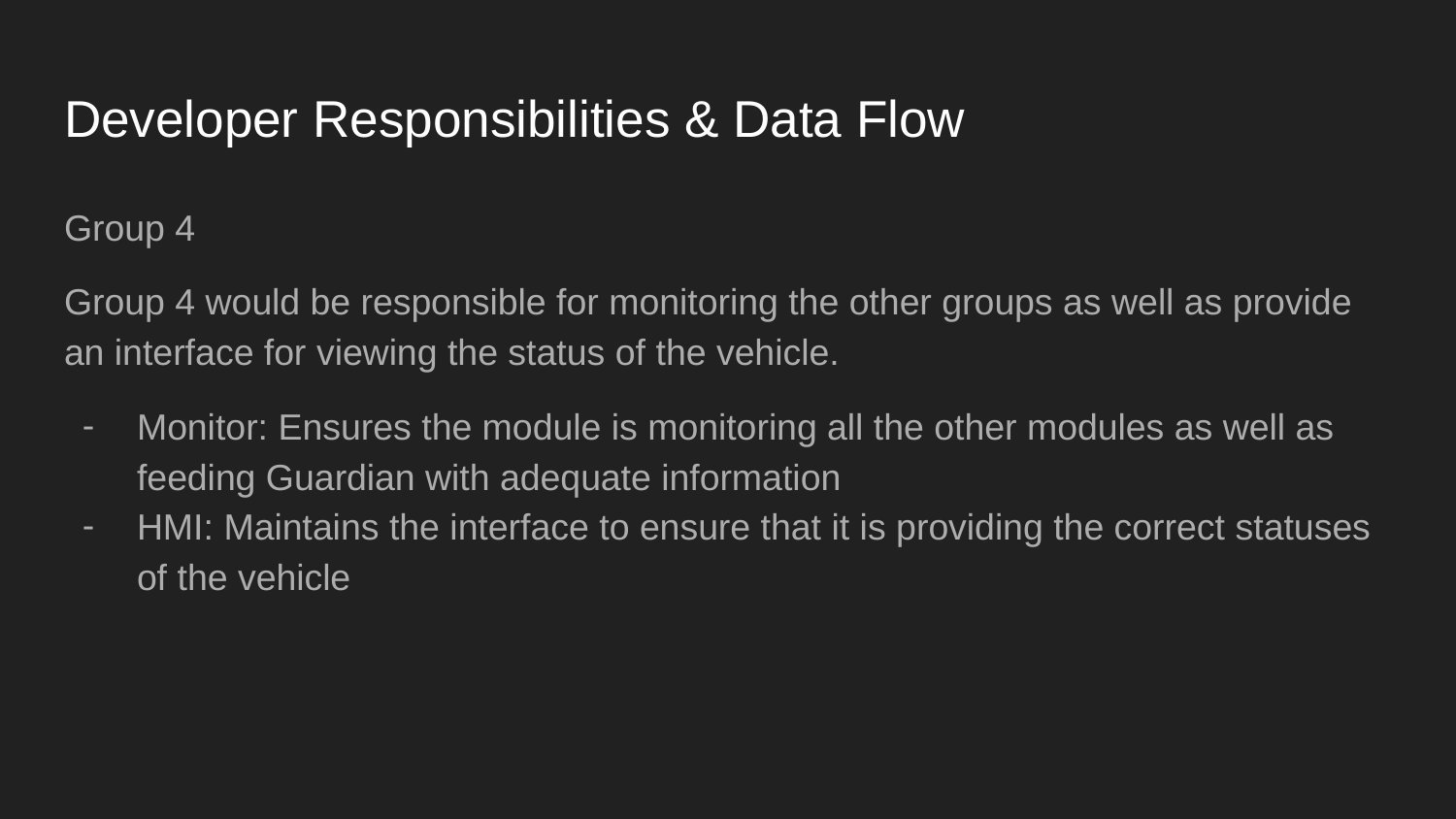

# Developer Responsibilities & Data Flow
Group 4
Group 4 would be responsible for monitoring the other groups as well as provide an interface for viewing the status of the vehicle.
Monitor: Ensures the module is monitoring all the other modules as well as feeding Guardian with adequate information
HMI: Maintains the interface to ensure that it is providing the correct statuses of the vehicle